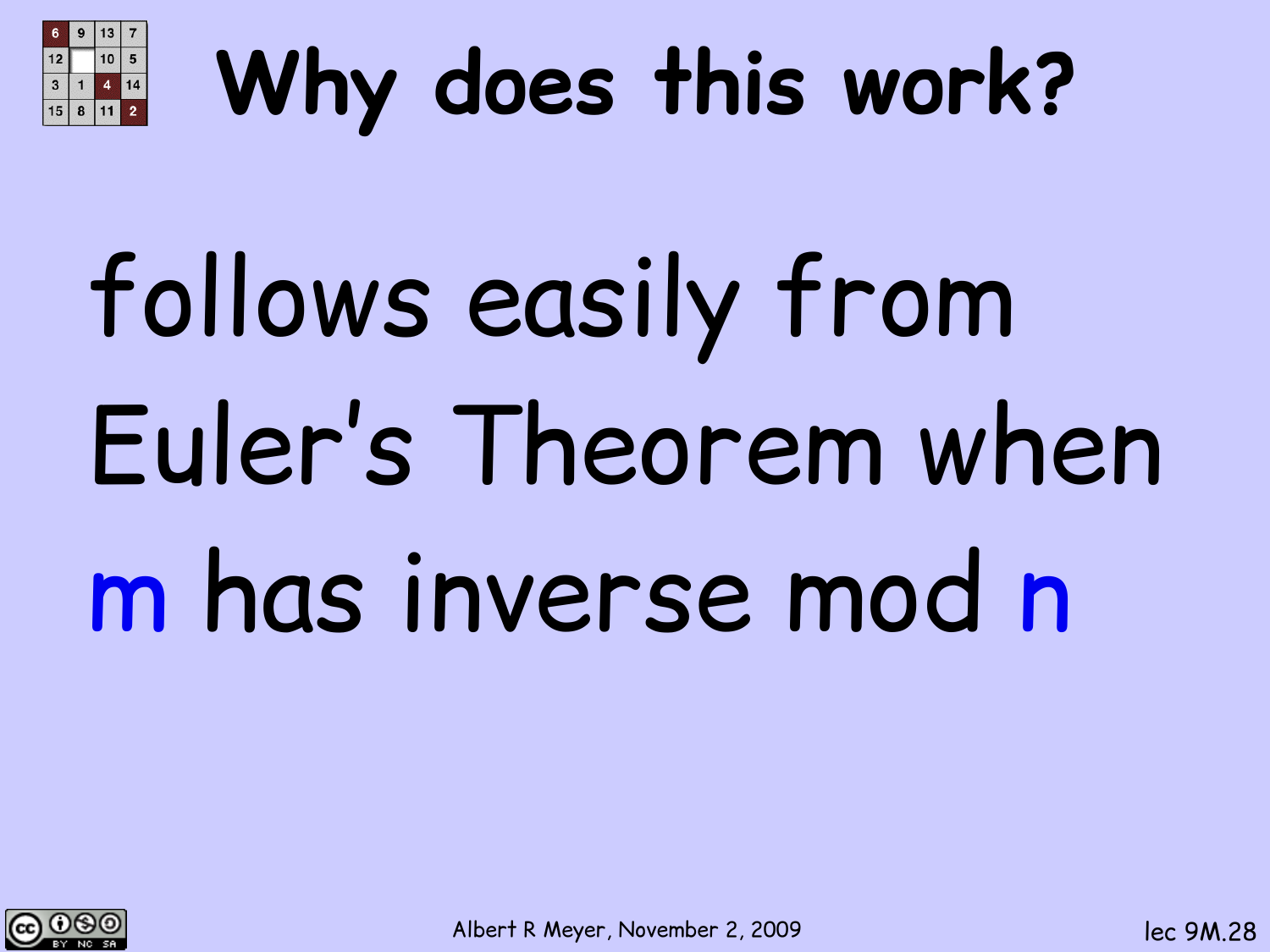

# Why does this work?
follows easily from
Euler’s Theorem when
m has inverse mod n
lec 9M.28